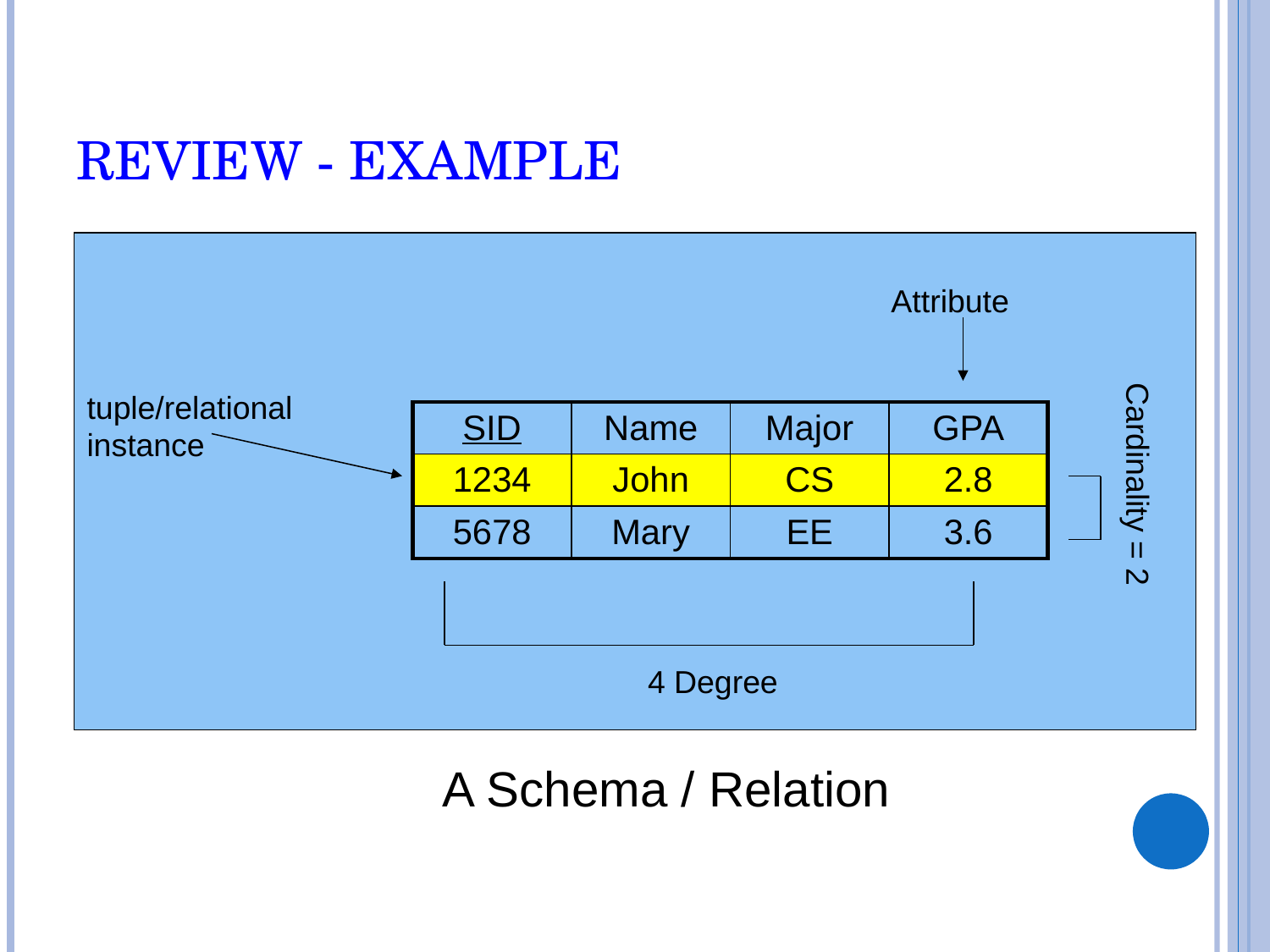

# Review - Example

Attribute
tuple/relational instance
| SID | Name | Major | GPA |
| --- | --- | --- | --- |
| 1234 | John | CS | 2.8 |
| 5678 | Mary | EE | 3.6 |
Cardinality = 2
4 Degree
A Schema / Relation